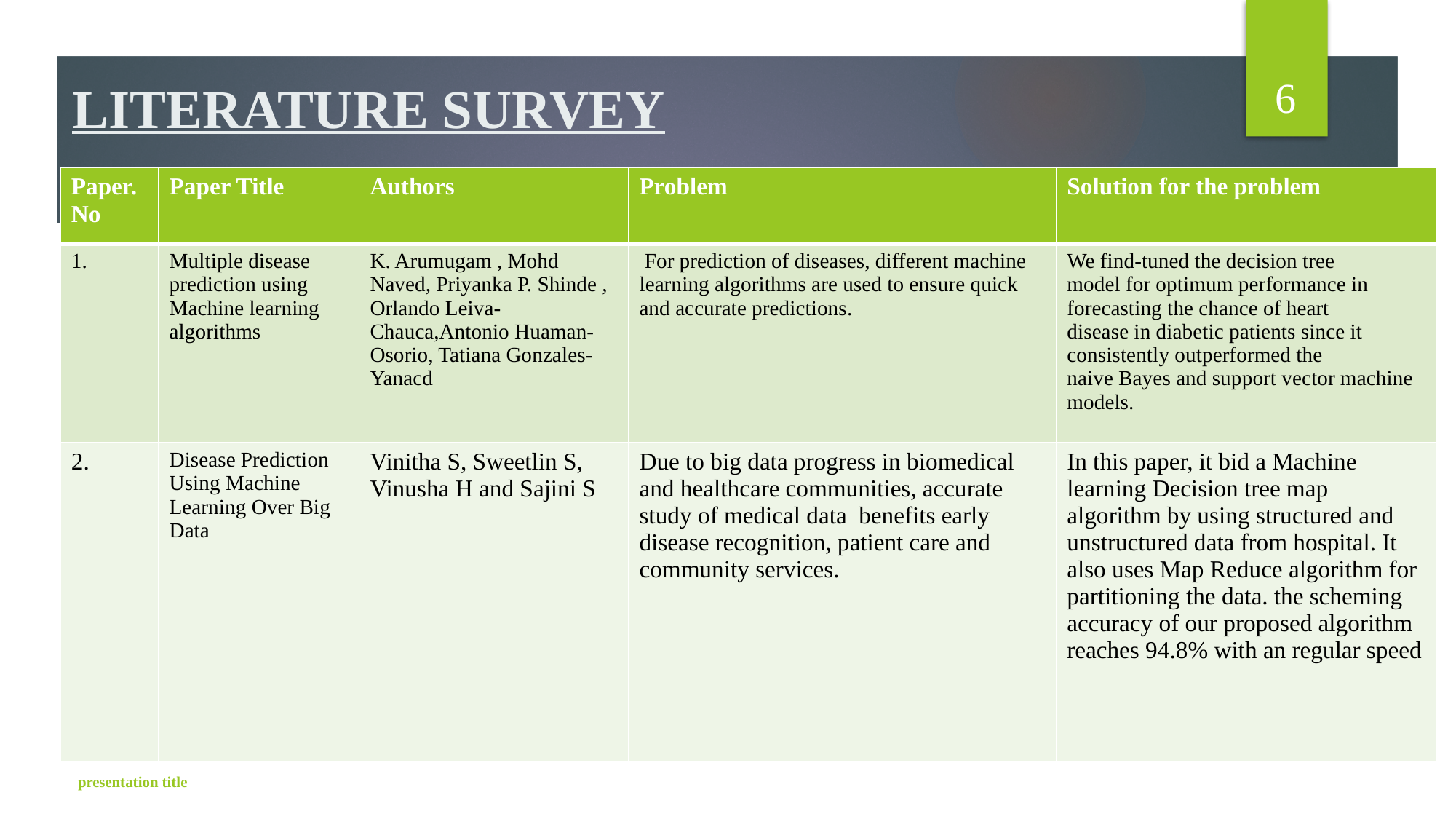

6
# LITERATURE SURVEY
| Paper. No | Paper Title | Authors | Problem | Solution for the problem |
| --- | --- | --- | --- | --- |
| 1. | Multiple disease prediction using Machine learning algorithms | K. Arumugam , Mohd Naved, Priyanka P. Shinde , Orlando Leiva-Chauca,Antonio Huaman-Osorio, Tatiana Gonzales-Yanacd | For prediction of diseases, different machine learning algorithms are used to ensure quick and accurate predictions. | We find-tuned the decision tree model for optimum performance in forecasting the chance of heart disease in diabetic patients since it consistently outperformed the naive Bayes and support vector machine models. |
| 2. | Disease Prediction Using Machine Learning Over Big Data | Vinitha S, Sweetlin S, Vinusha H and Sajini S | Due to big data progress in biomedical and healthcare communities, accurate study of medical data benefits early disease recognition, patient care and community services. | In this paper, it bid a Machine learning Decision tree map algorithm by using structured and unstructured data from hospital. It also uses Map Reduce algorithm for partitioning the data. the scheming accuracy of our proposed algorithm reaches 94.8% with an regular speed |

presentation title